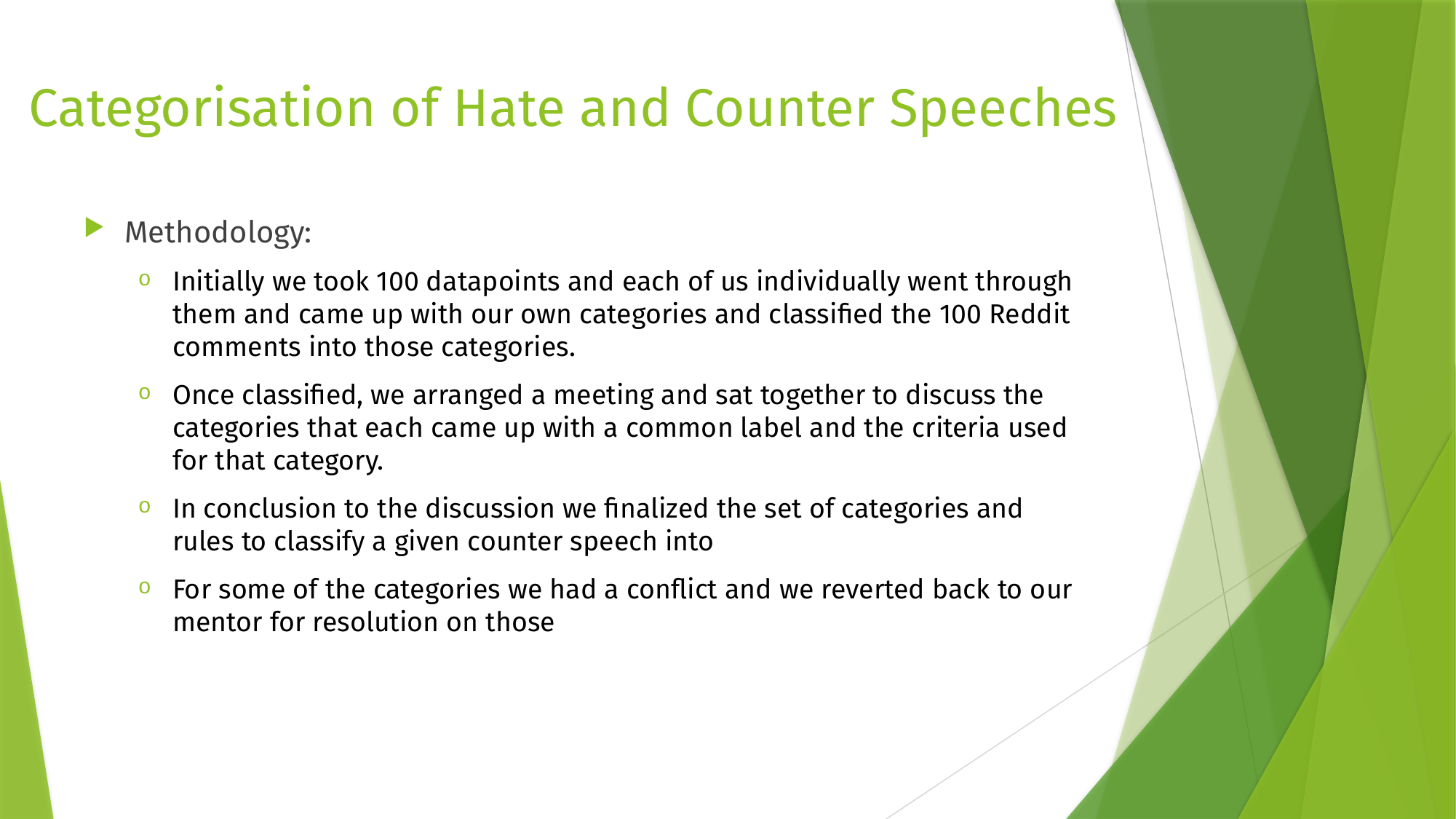

# Categorisation of Hate and Counter Speeches
Methodology:
Initially we took 100 datapoints and each of us individually went through them and came up with our own categories and classified the 100 Reddit comments into those categories.
Once classified, we arranged a meeting and sat together to discuss the categories that each came up with a common label and the criteria used for that category.
In conclusion to the discussion we finalized the set of categories and rules to classify a given counter speech into
For some of the categories we had a conflict and we reverted back to our mentor for resolution on those